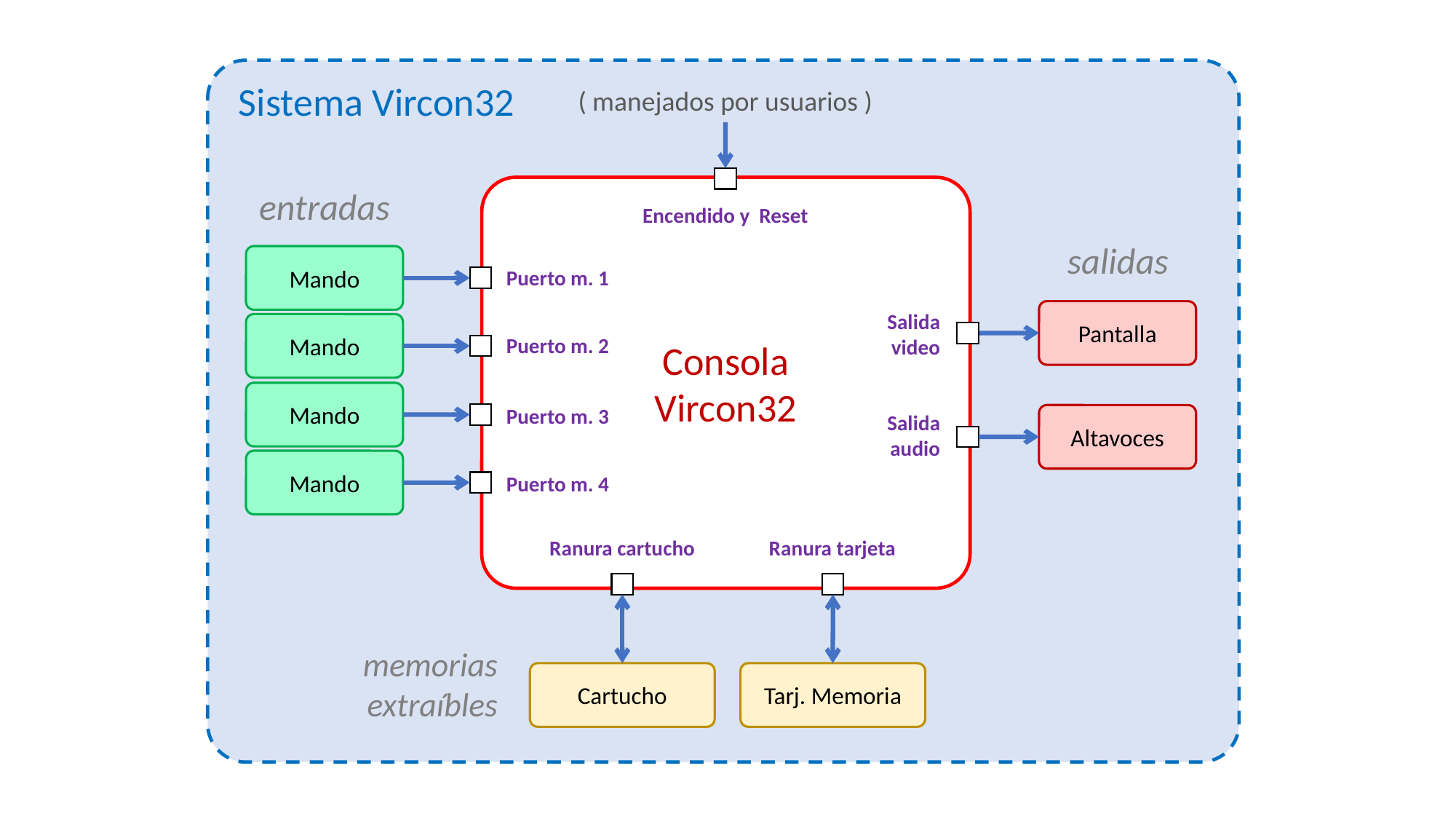

Sistema Vircon32
( manejados por usuarios )

Consola
Vircon32
entradas
Encendido y  Reset
salidas
Mando
Puerto m. 1

Pantalla
Salida video
Mando

Puerto m. 2

Mando
Puerto m. 3
Salida
audio

Altavoces

Mando
Puerto m. 4

Ranura cartucho
Ranura tarjeta

memorias extraíbles
Cartucho
Tarj. Memoria